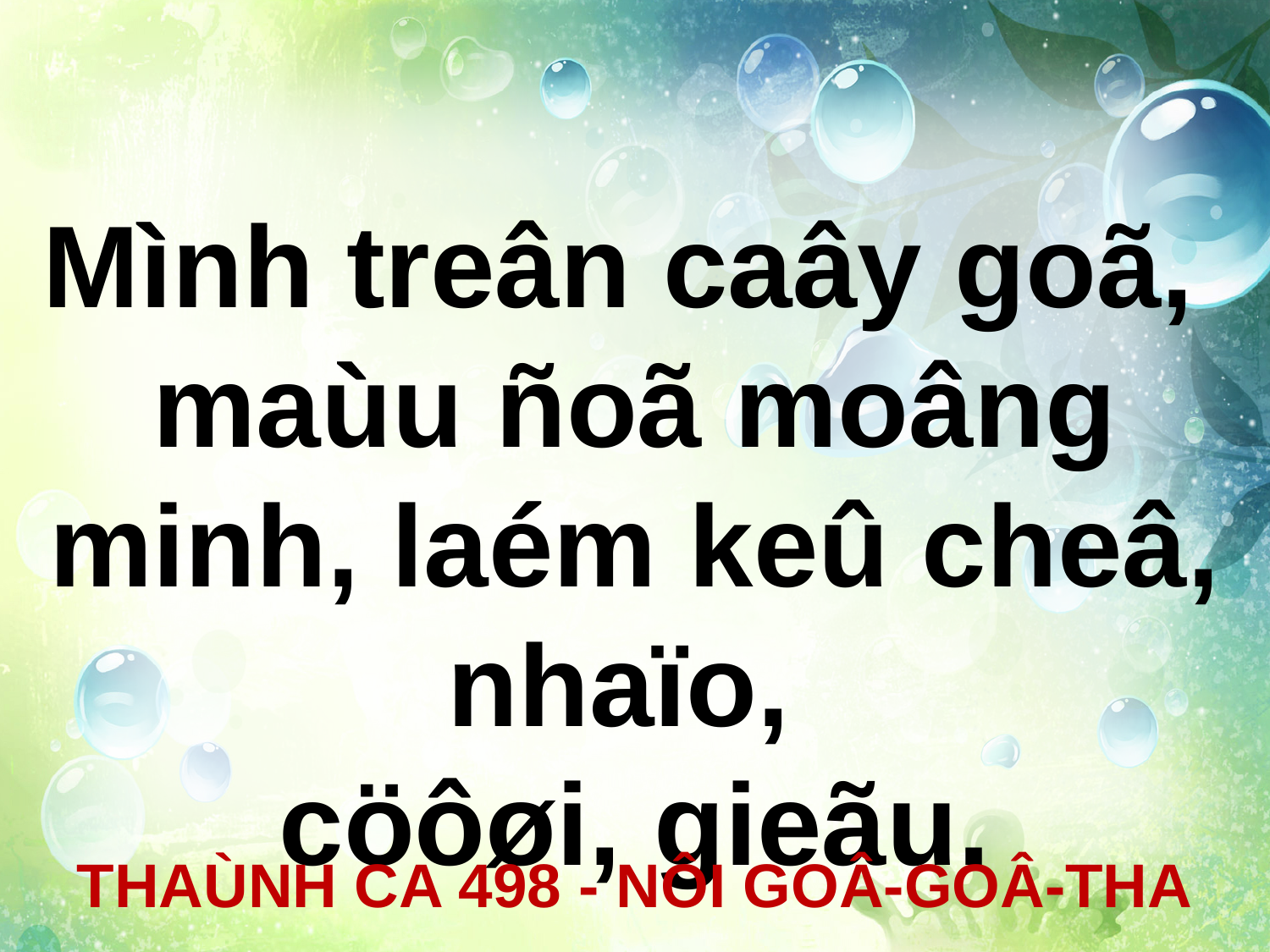

Mình treân caây goã,
maùu ñoã moâng minh, laém keû cheâ, nhaïo,
cöôøi, gieãu.
THAÙNH CA 498 - NÔI GOÂ-GOÂ-THA